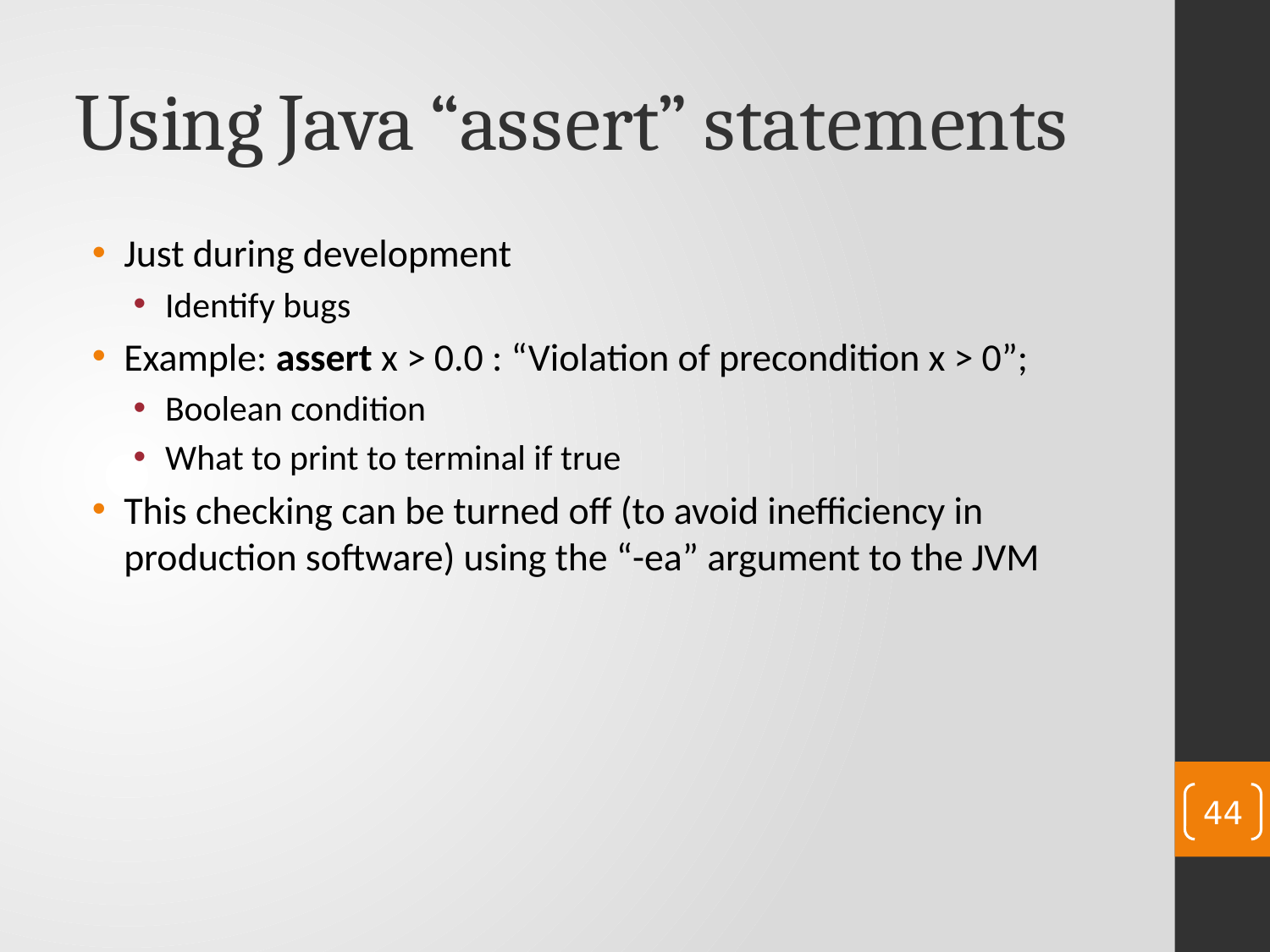

# Using Java “assert” statements
Just during development
Identify bugs
Example: assert x > 0.0 : “Violation of precondition x > 0”;
Boolean condition
What to print to terminal if true
This checking can be turned off (to avoid inefficiency in production software) using the “-ea” argument to the JVM

44